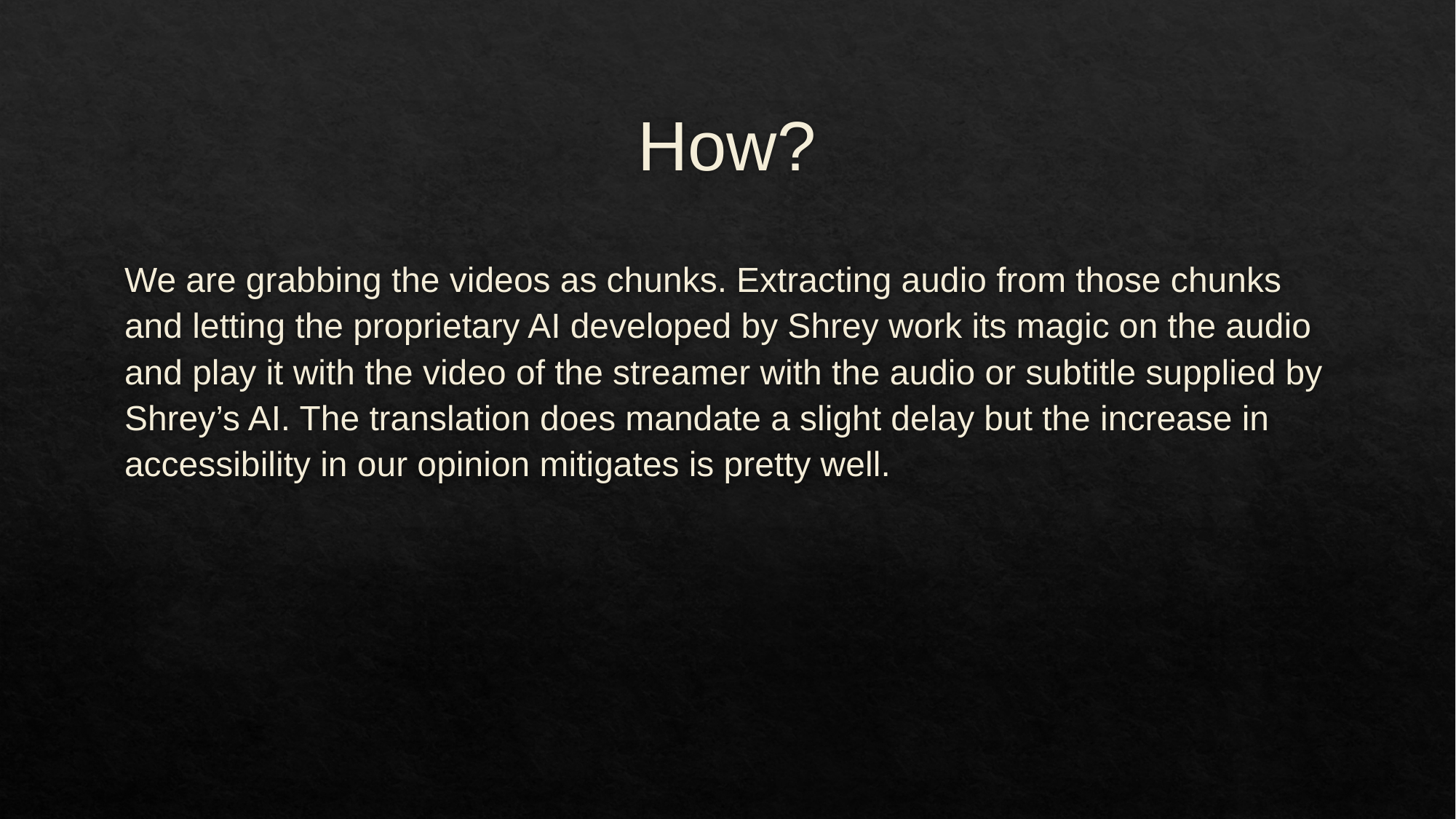

# How?
We are grabbing the videos as chunks. Extracting audio from those chunks and letting the proprietary AI developed by Shrey work its magic on the audio and play it with the video of the streamer with the audio or subtitle supplied by Shrey’s AI. The translation does mandate a slight delay but the increase in accessibility in our opinion mitigates is pretty well.